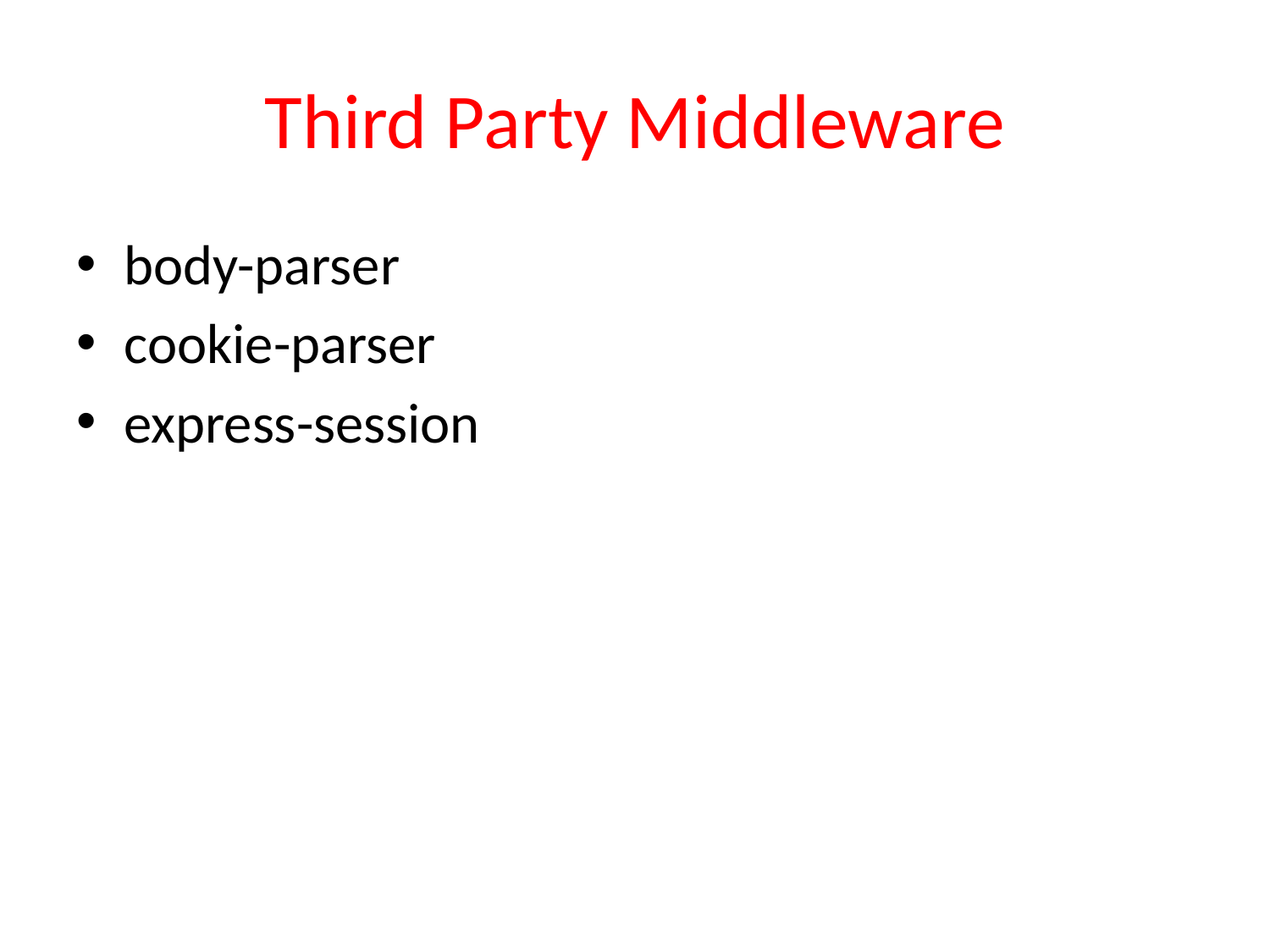

# Third Party Middleware
body-parser
cookie-parser
express-session